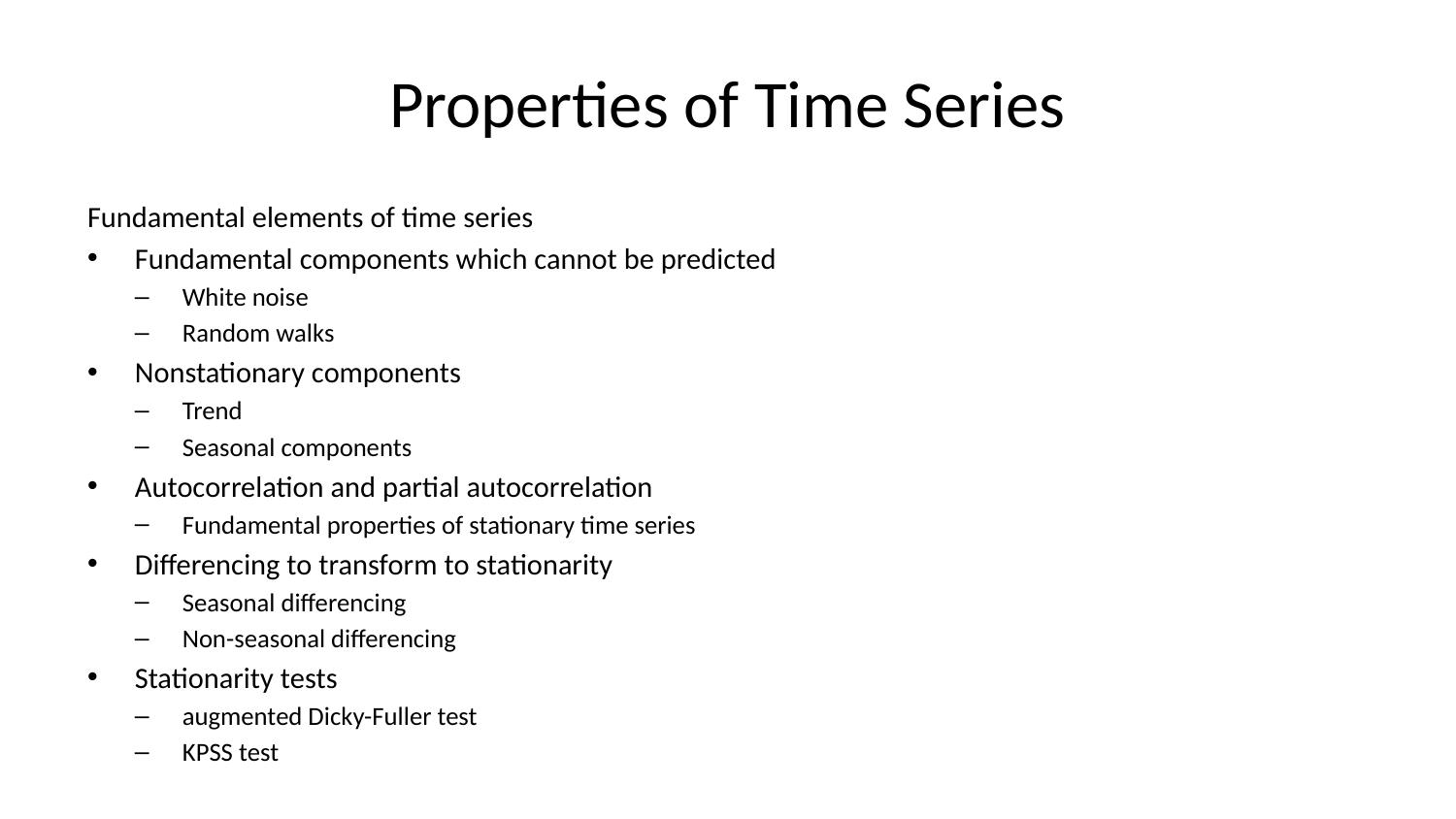

# Properties of Time Series
Fundamental elements of time series
Fundamental components which cannot be predicted
White noise
Random walks
Nonstationary components
Trend
Seasonal components
Autocorrelation and partial autocorrelation
Fundamental properties of stationary time series
Differencing to transform to stationarity
Seasonal differencing
Non-seasonal differencing
Stationarity tests
augmented Dicky-Fuller test
KPSS test